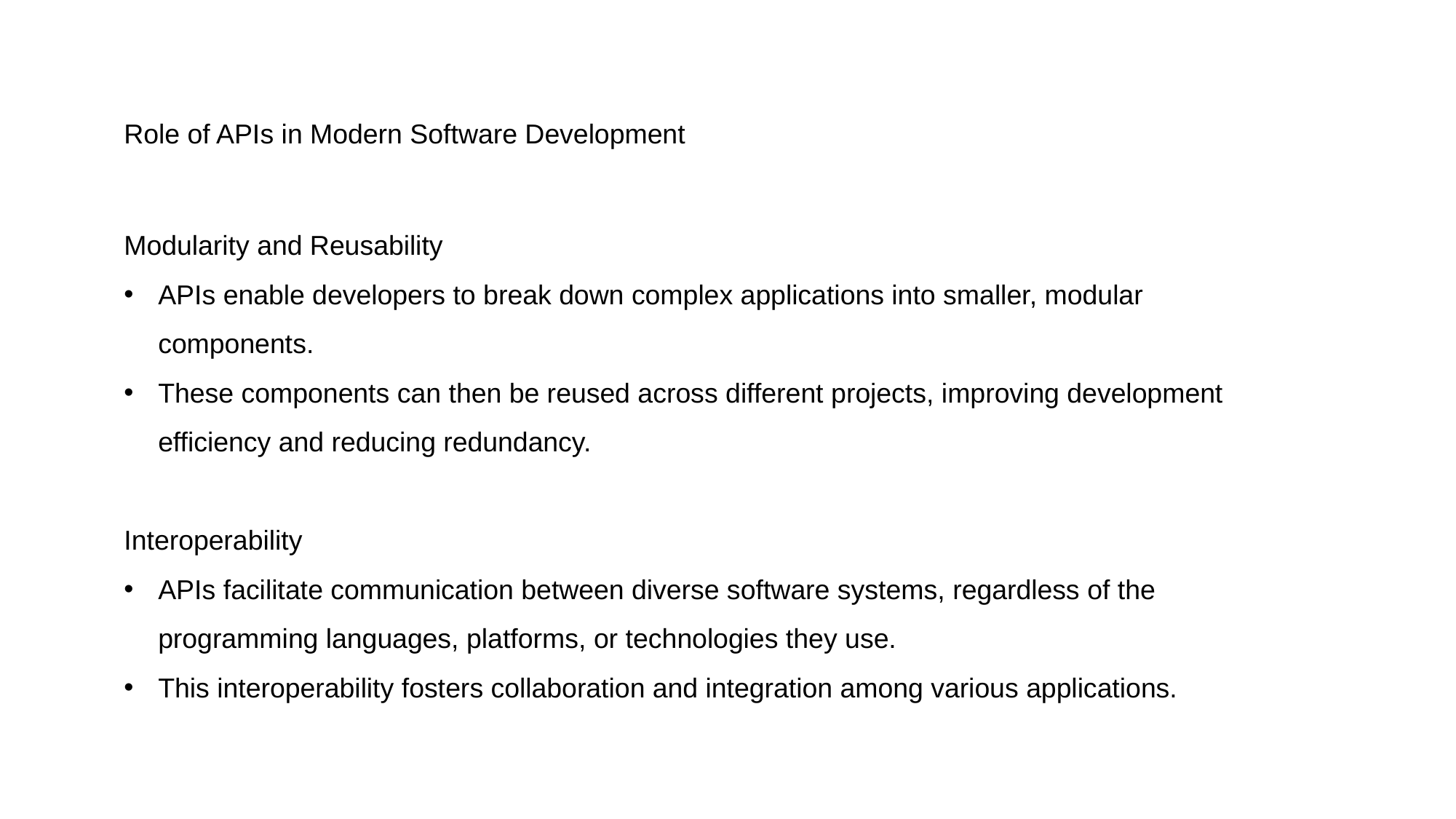

Role of APIs in Modern Software Development
Modularity and Reusability
APIs enable developers to break down complex applications into smaller, modular components.
These components can then be reused across different projects, improving development efficiency and reducing redundancy.

Interoperability
APIs facilitate communication between diverse software systems, regardless of the programming languages, platforms, or technologies they use.
This interoperability fosters collaboration and integration among various applications.